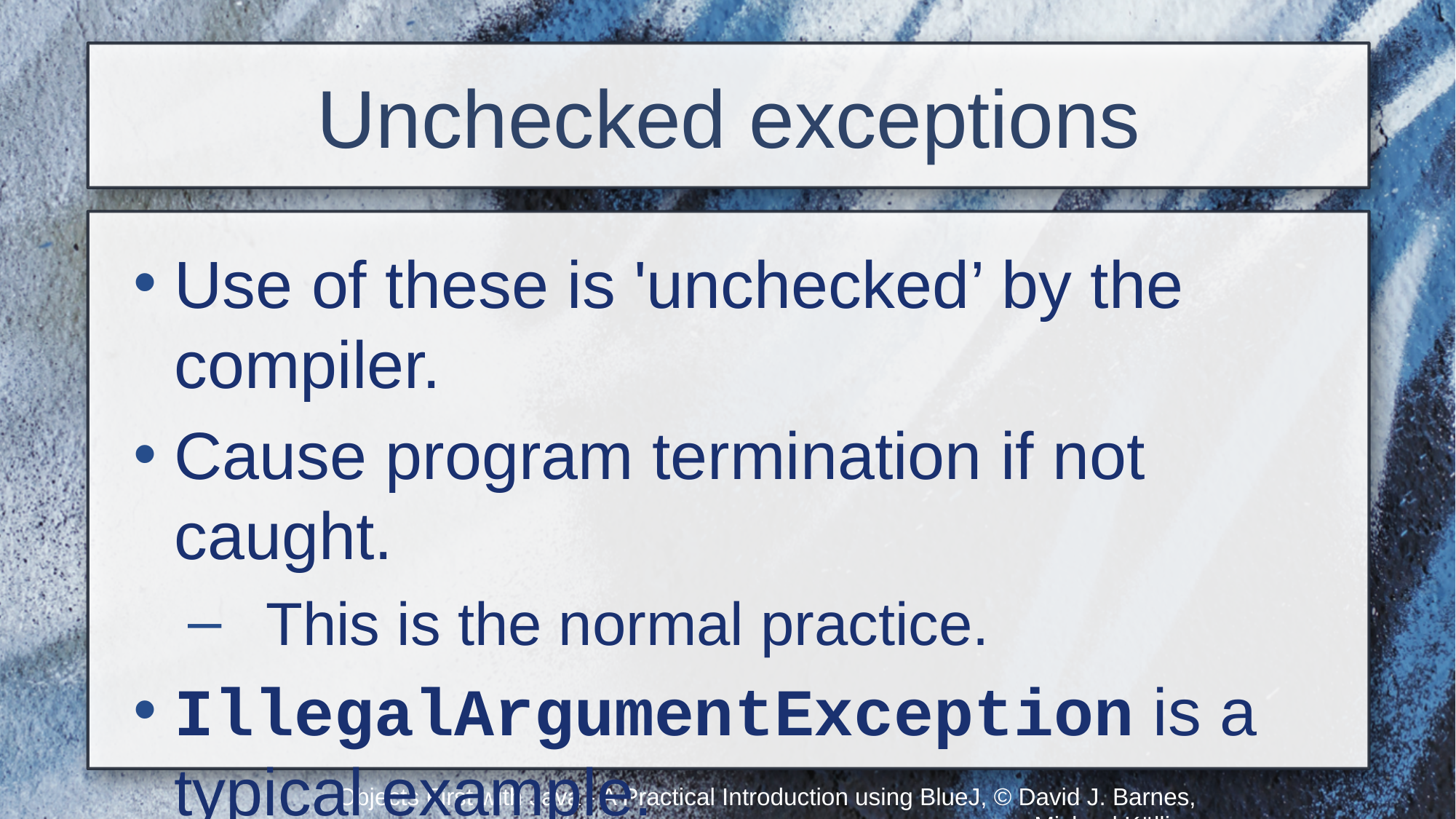

# Unchecked exceptions
Use of these is 'unchecked’ by the compiler.
Cause program termination if not caught.
This is the normal practice.
IllegalArgumentException is a typical example.